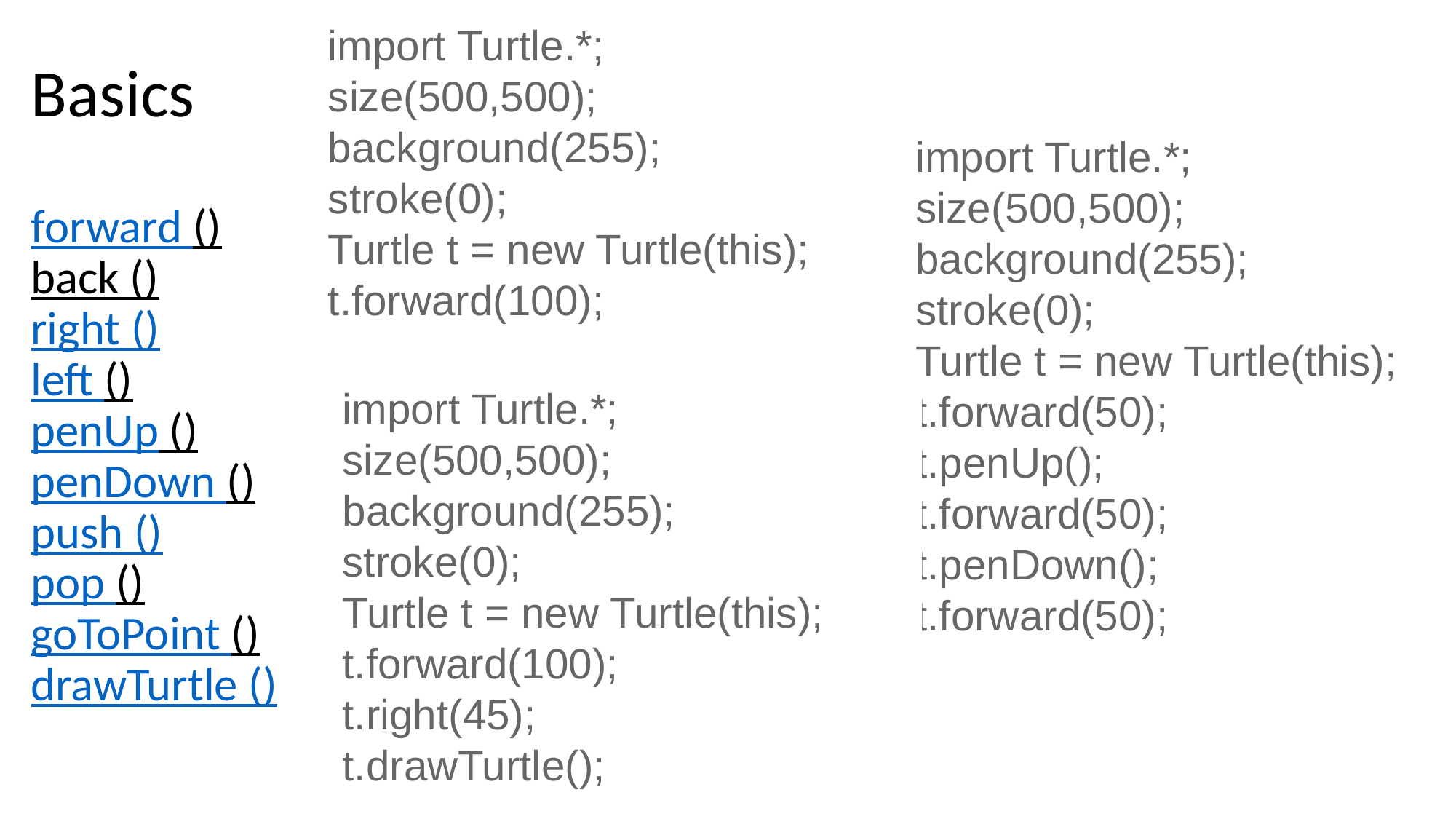

import Turtle.*; size(500,500); background(255); stroke(0);
Turtle t = new Turtle(this); t.forward(100);
# Basics
import Turtle.*;
size(500,500);
background(255);
stroke(0);
Turtle t = new Turtle(this); t.forward(50);
t.penUp();
t.forward(50);
t.penDown();
t.forward(50);
forward ()
back ()
right ()
left ()
penUp ()
penDown ()
push ()
pop ()
goToPoint ()
drawTurtle ()
import Turtle.*;
size(500,500);
background(255);
stroke(0);
Turtle t = new Turtle(this);
t.forward(100);
t.right(45);
t.drawTurtle();